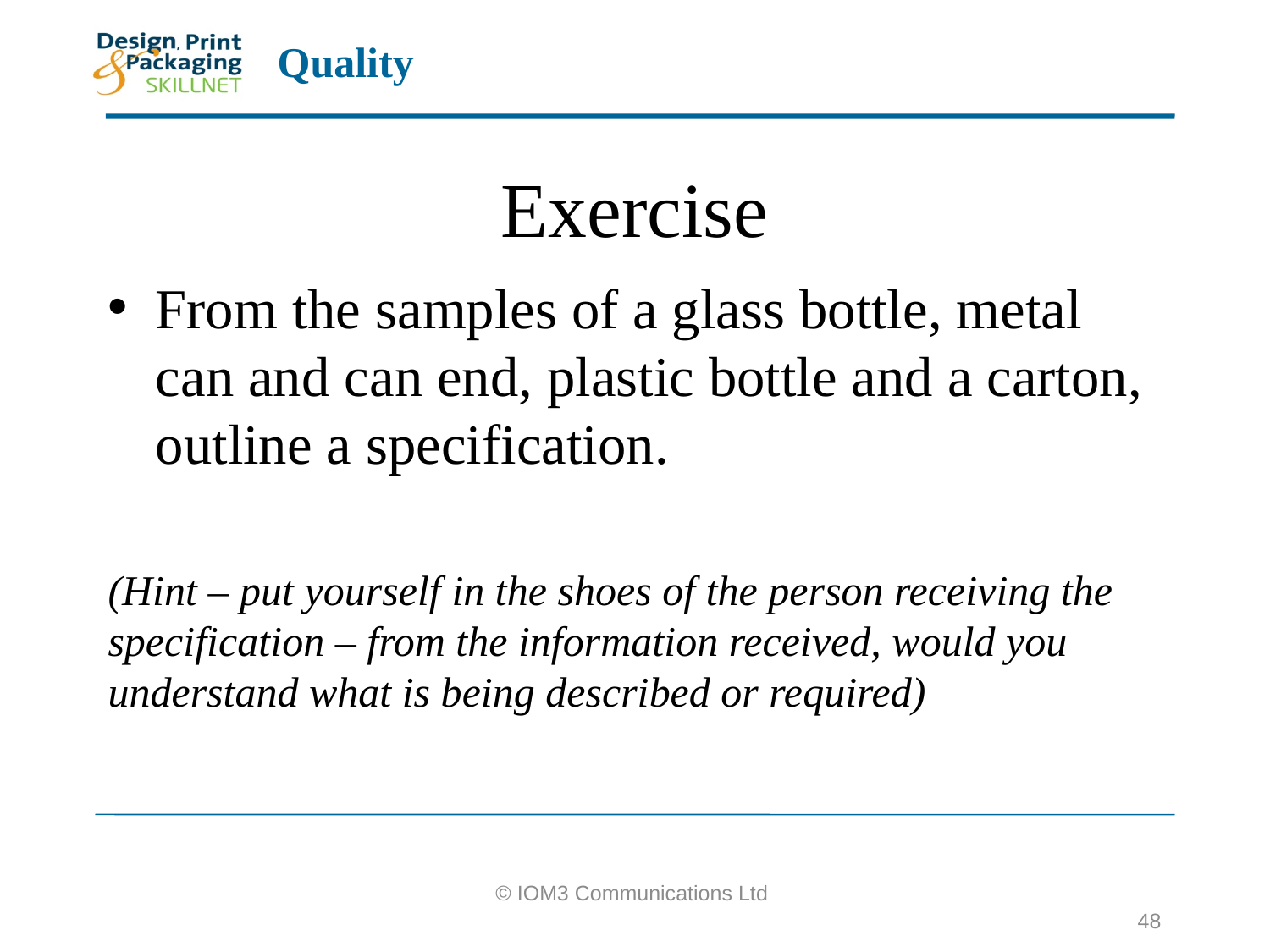

# Exercise
From the samples of a glass bottle, metal can and can end, plastic bottle and a carton, outline a specification.

(Hint – put yourself in the shoes of the person receiving the specification – from the information received, would you understand what is being described or required)
© IOM3 Communications Ltd

48